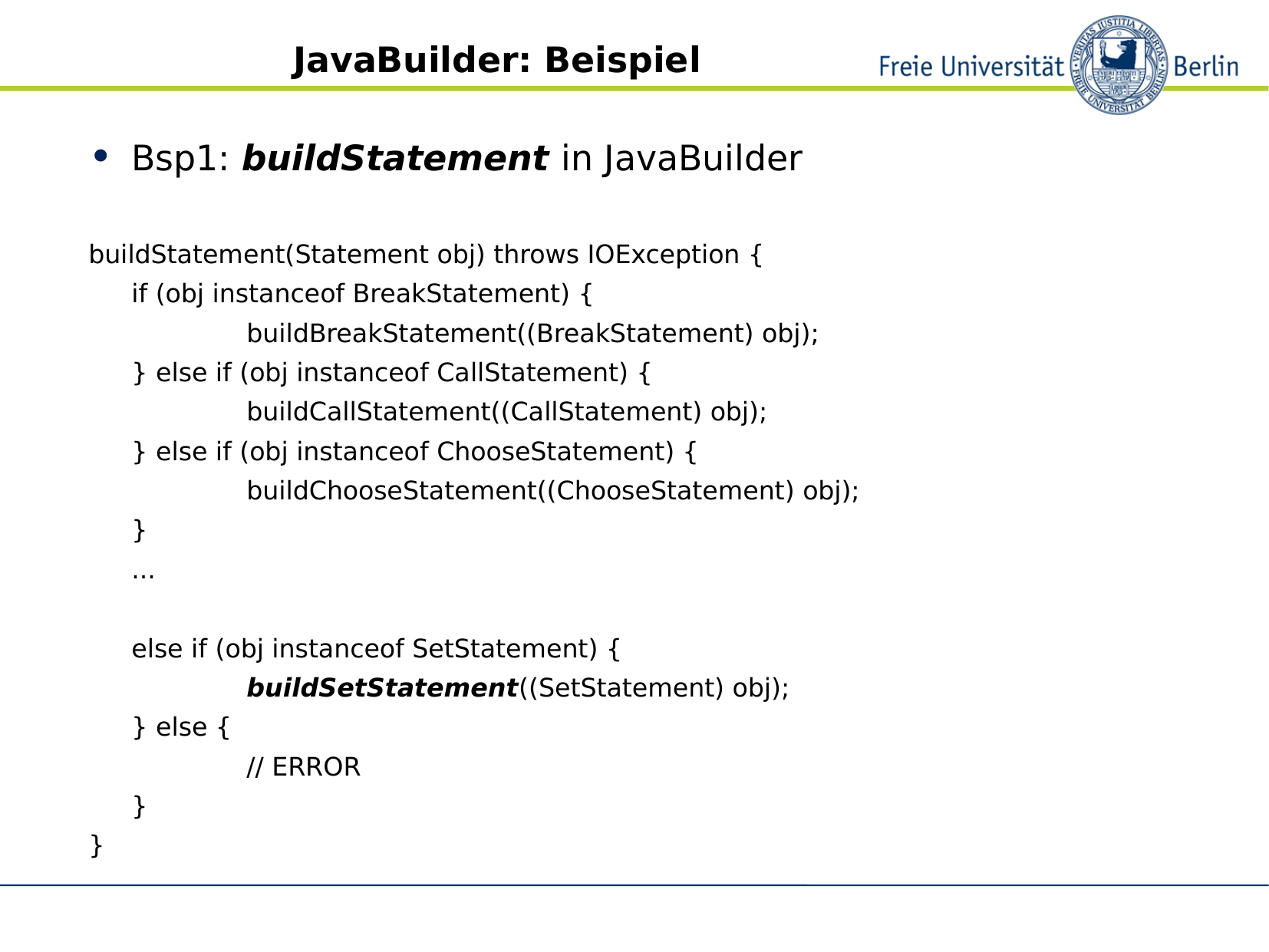

JavaBuilder: Beispiel
Bsp1: buildStatement in JavaBuilder

buildStatement(Statement obj) throws IOException {
	if (obj instanceof BreakStatement) {
		buildBreakStatement((BreakStatement) obj);
	} else if (obj instanceof CallStatement) {
		buildCallStatement((CallStatement) obj);
	} else if (obj instanceof ChooseStatement) {
		buildChooseStatement((ChooseStatement) obj);
	}
	...

	else if (obj instanceof SetStatement) {
		buildSetStatement((SetStatement) obj);
	} else {
		// ERROR
	}
}